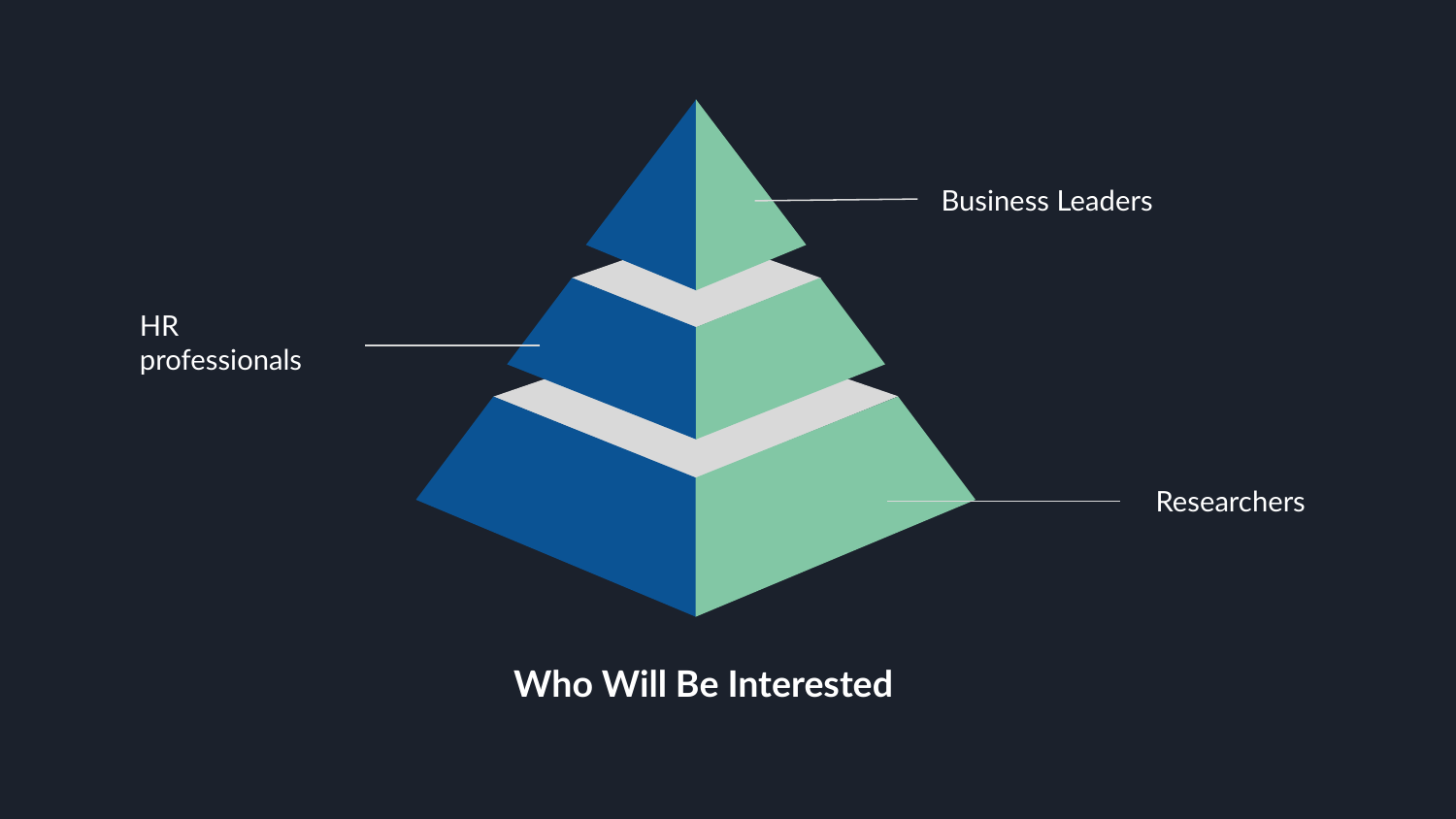

Business Leaders
HR professionals
Researchers
Who Will Be Interested